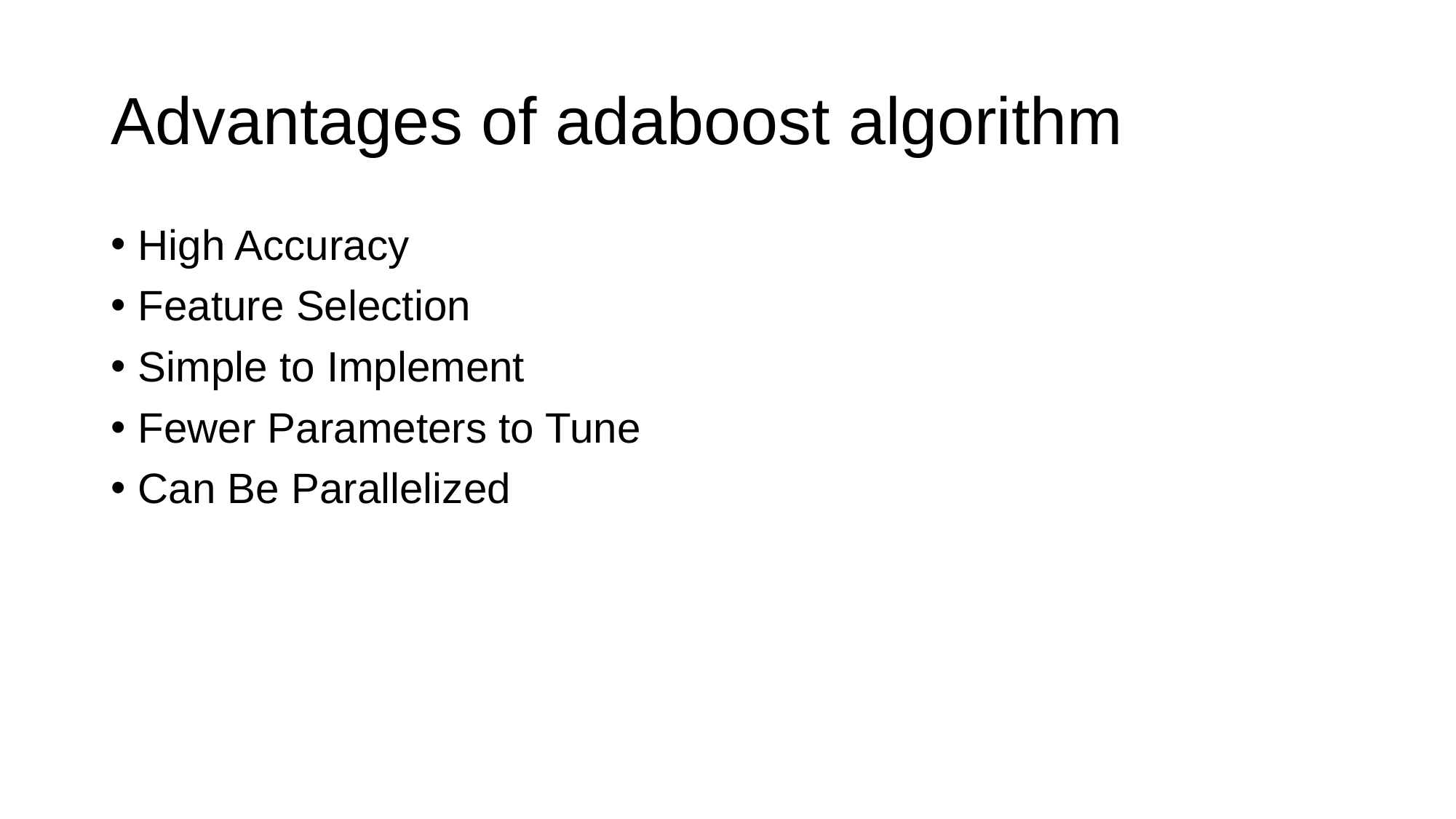

# Advantages of adaboost algorithm
High Accuracy
Feature Selection
Simple to Implement
Fewer Parameters to Tune
Can Be Parallelized